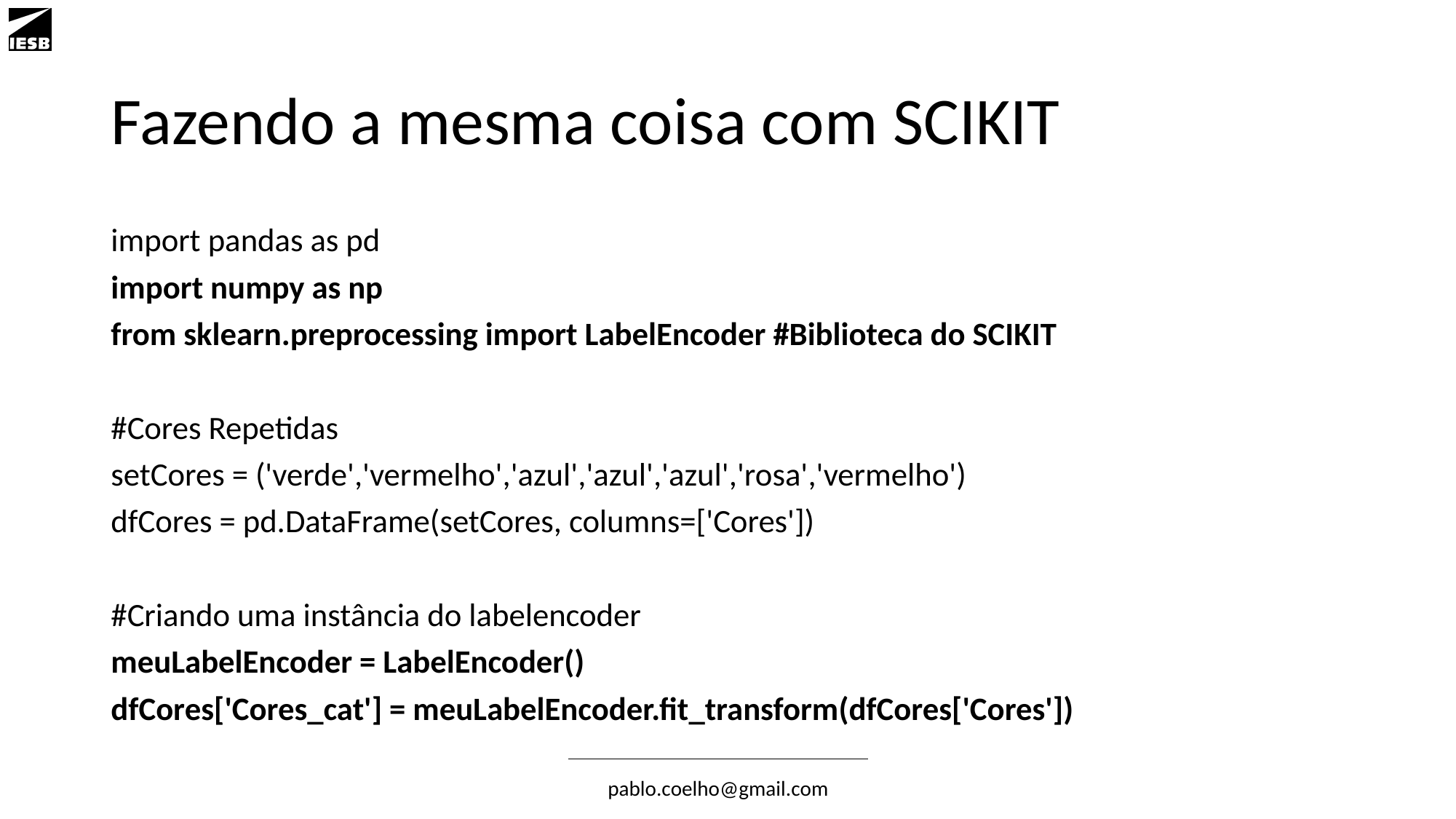

# Fazendo a mesma coisa com SCIKIT
import pandas as pd
import numpy as np
from sklearn.preprocessing import LabelEncoder #Biblioteca do SCIKIT

#Cores Repetidas
setCores = ('verde','vermelho','azul','azul','azul','rosa','vermelho')
dfCores = pd.DataFrame(setCores, columns=['Cores'])

#Criando uma instância do labelencoder
meuLabelEncoder = LabelEncoder()
dfCores['Cores_cat'] = meuLabelEncoder.fit_transform(dfCores['Cores'])